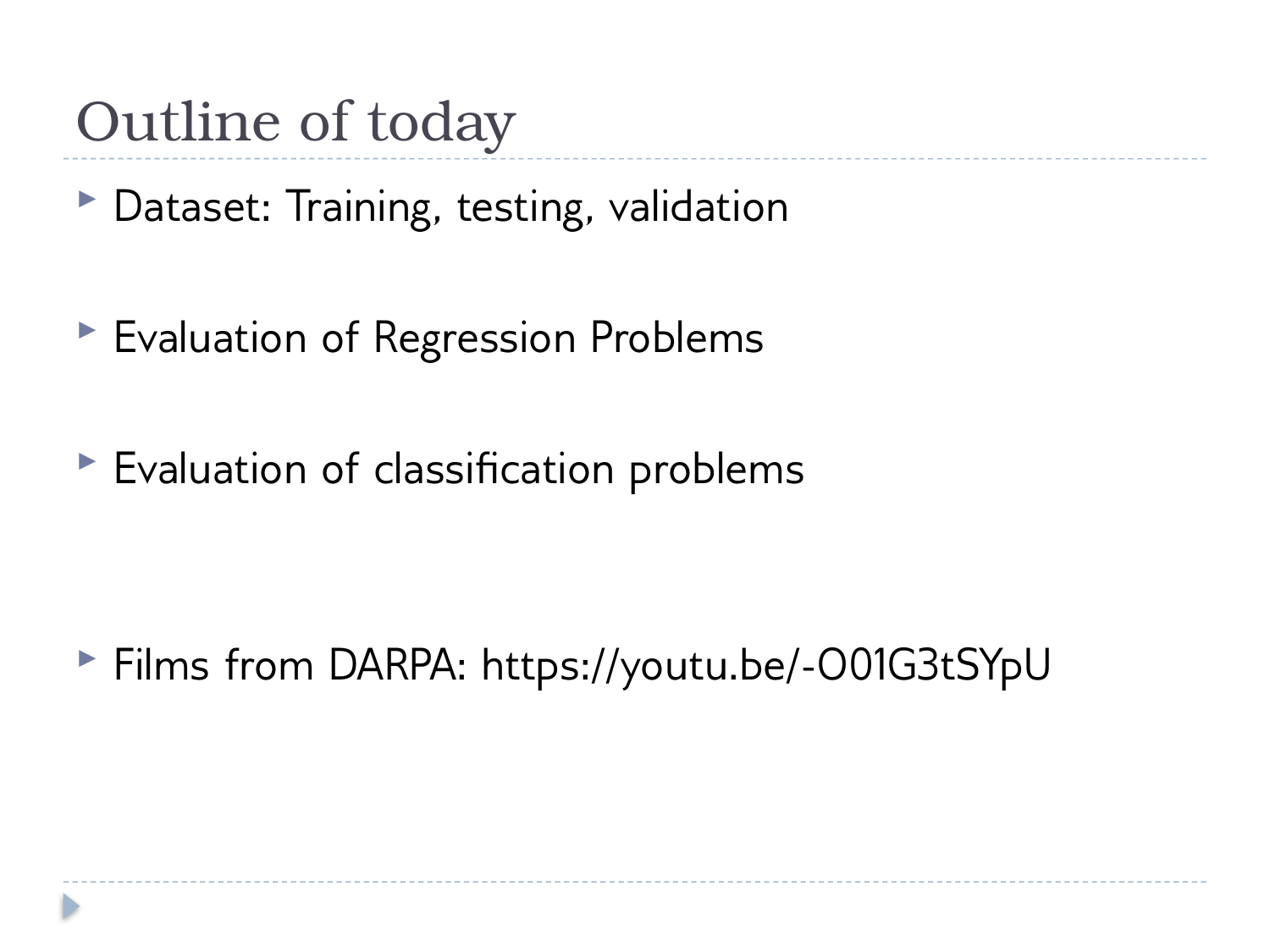

# Outline of today
Dataset: Training, testing, validation

Evaluation of Regression Problems

Evaluation of classification problems

Films from DARPA: https://youtu.be/-O01G3tSYpU